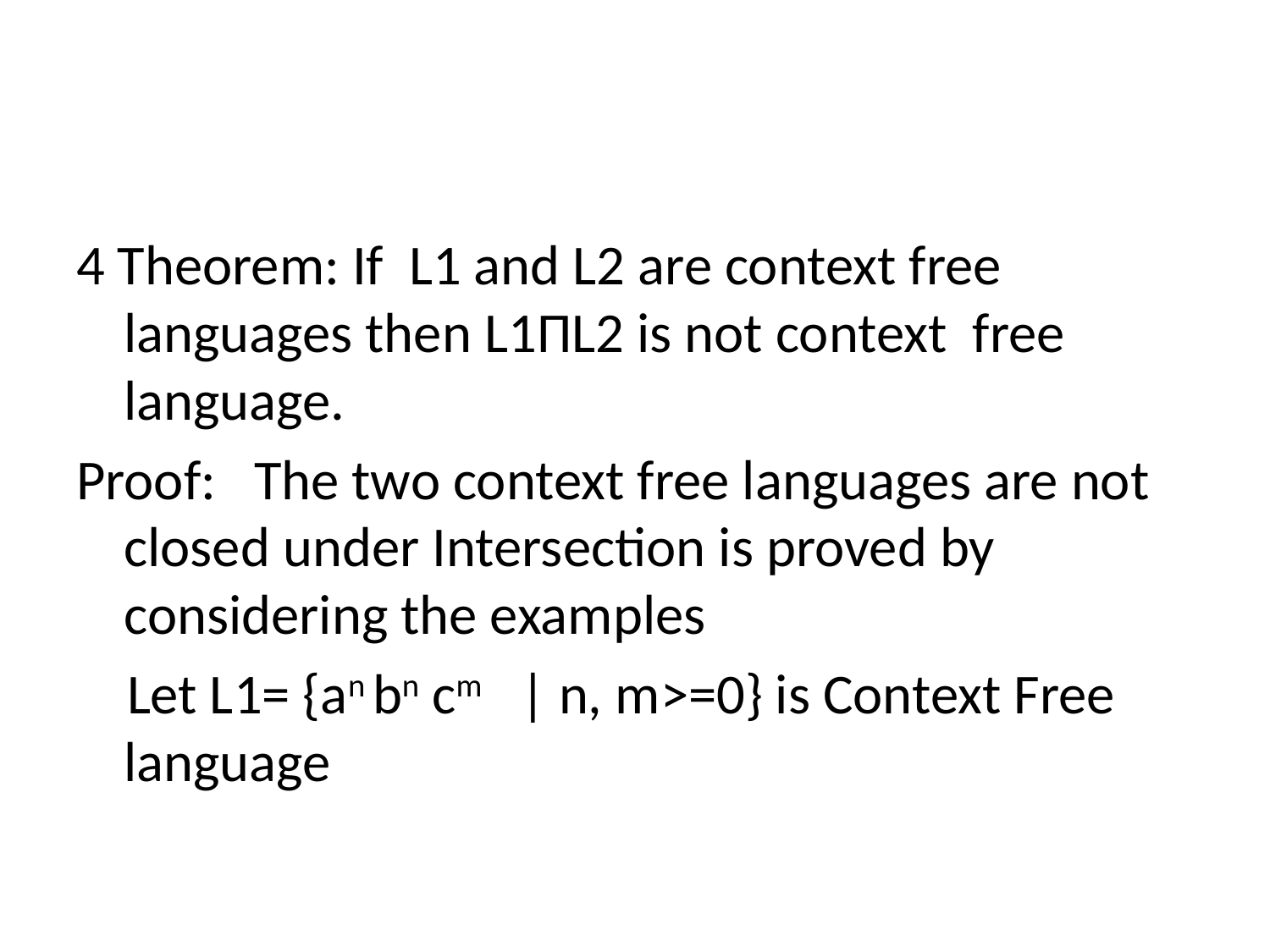

#
4 Theorem: If  L1 and L2 are context free languages then L1ПL2 is not context  free language.
Proof:   The two context free languages are not closed under Intersection is proved by considering the examples
    Let L1= {an bn cm   | n, m>=0} is Context Free language